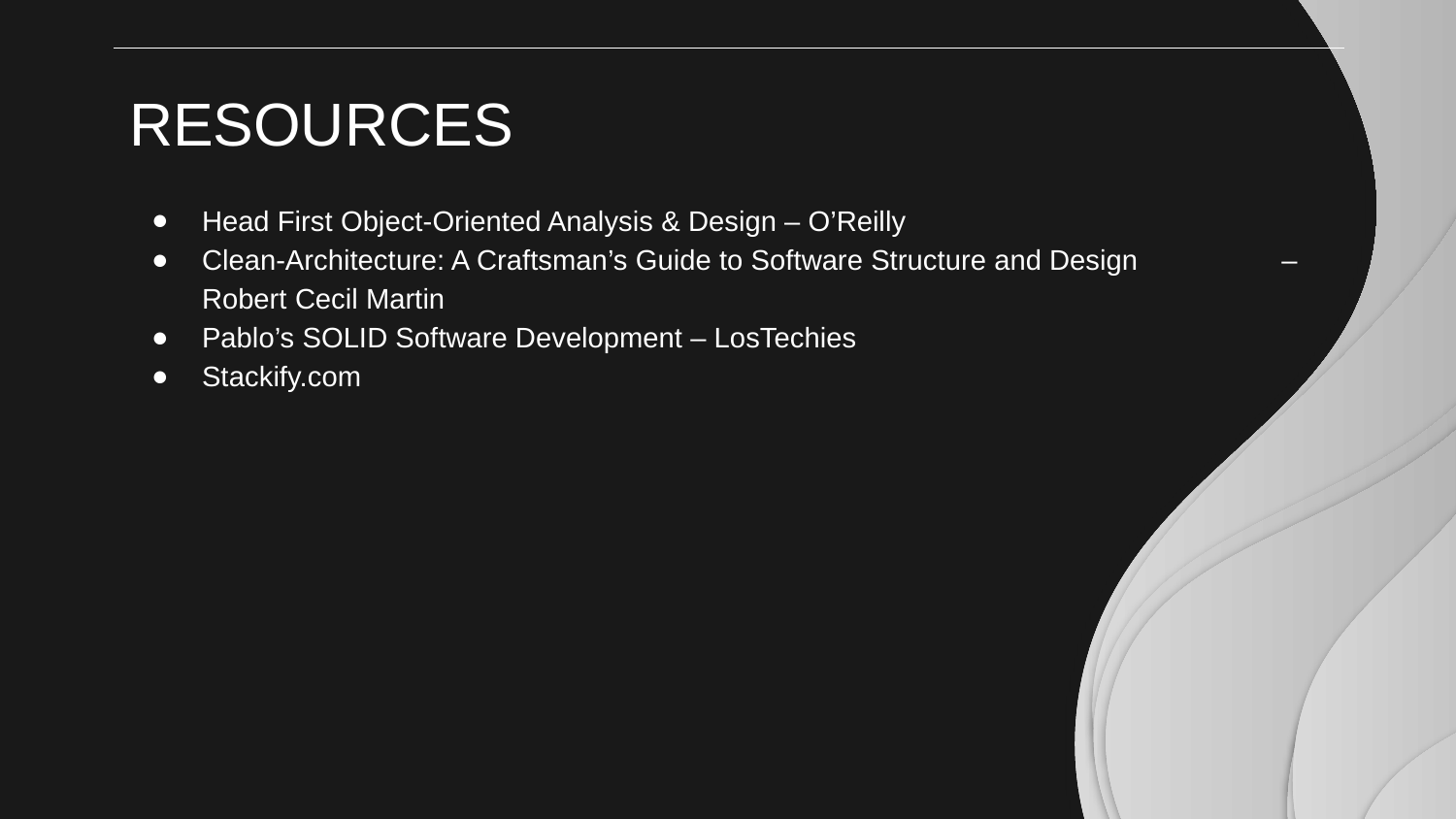

# RESOURCES
Head First Object-Oriented Analysis & Design – O’Reilly
Clean-Architecture: A Craftsman’s Guide to Software Structure and Design                  – Robert Cecil Martin
Pablo’s SOLID Software Development – LosTechies
Stackify.com